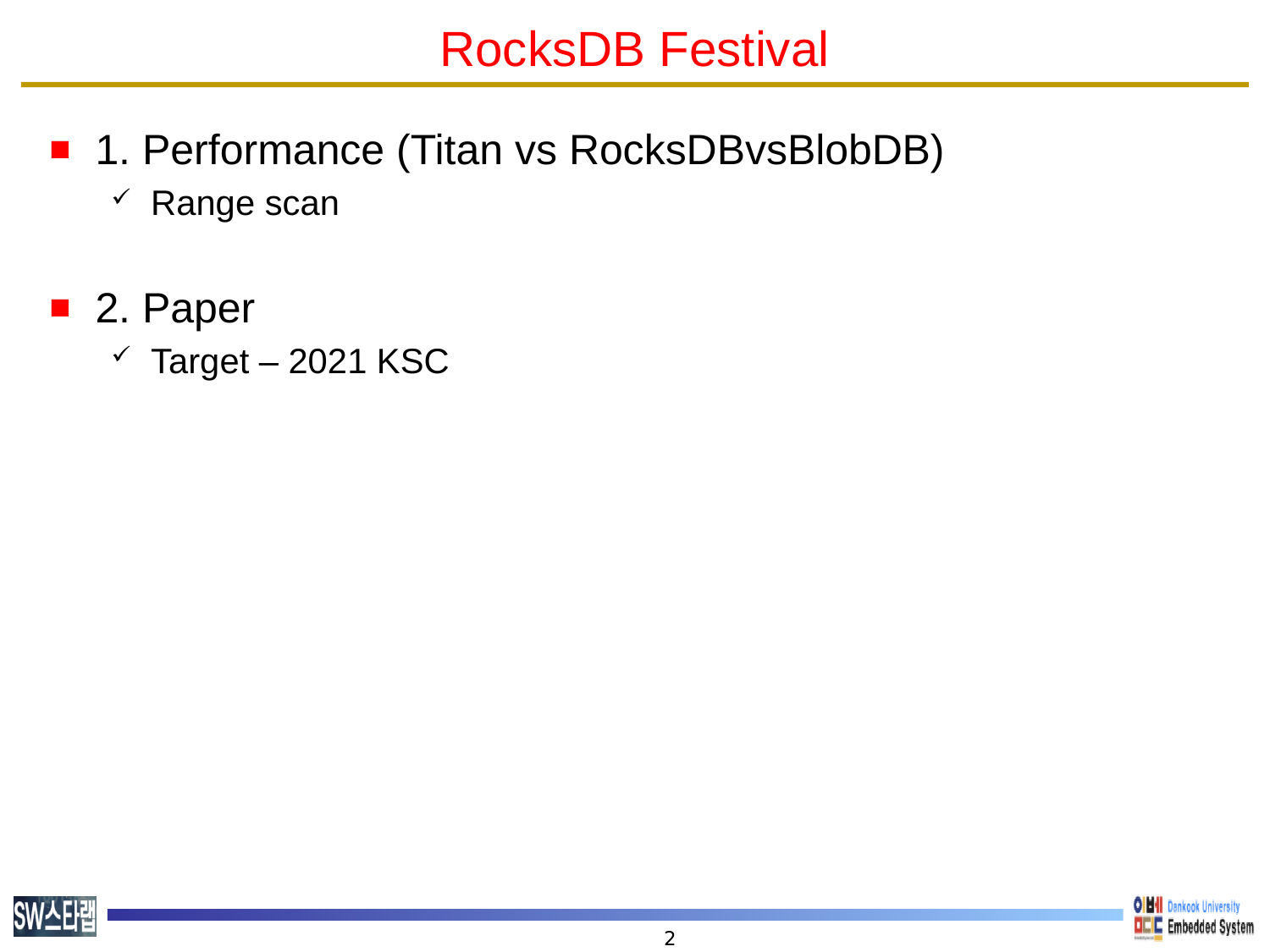

# RocksDB Festival
1. Performance (Titan vs RocksDBvsBlobDB)
Range scan

2. Paper
Target – 2021 KSC

2